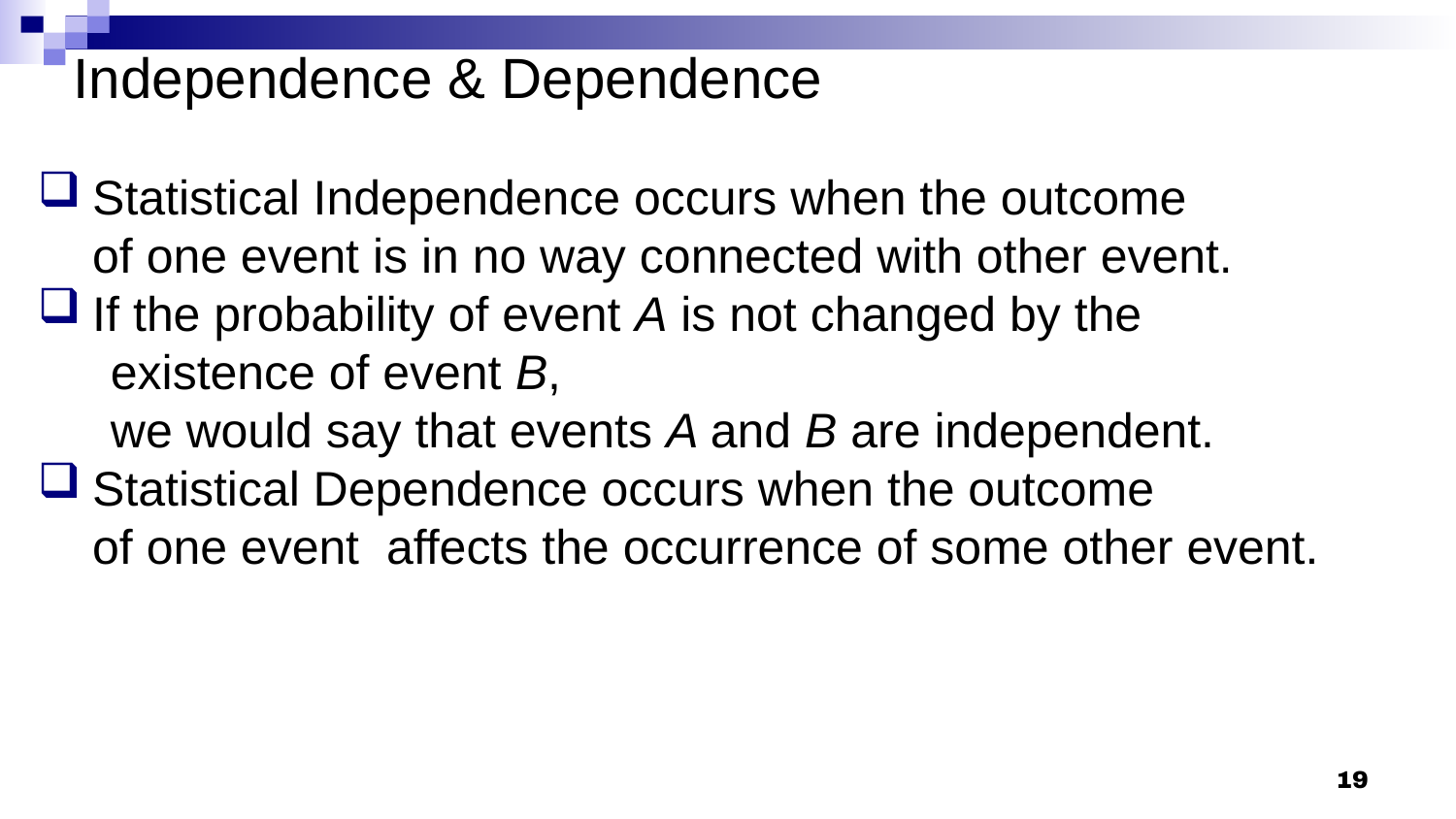

Independence & Dependence
Statistical Independence occurs when the outcome
of one event is in no way connected with other event.
If the probability of event A is not changed by the
existence of event B,
we would say that events A and B are independent.
Statistical Dependence occurs when the outcome
of one event  affects the occurrence of some other event.

19